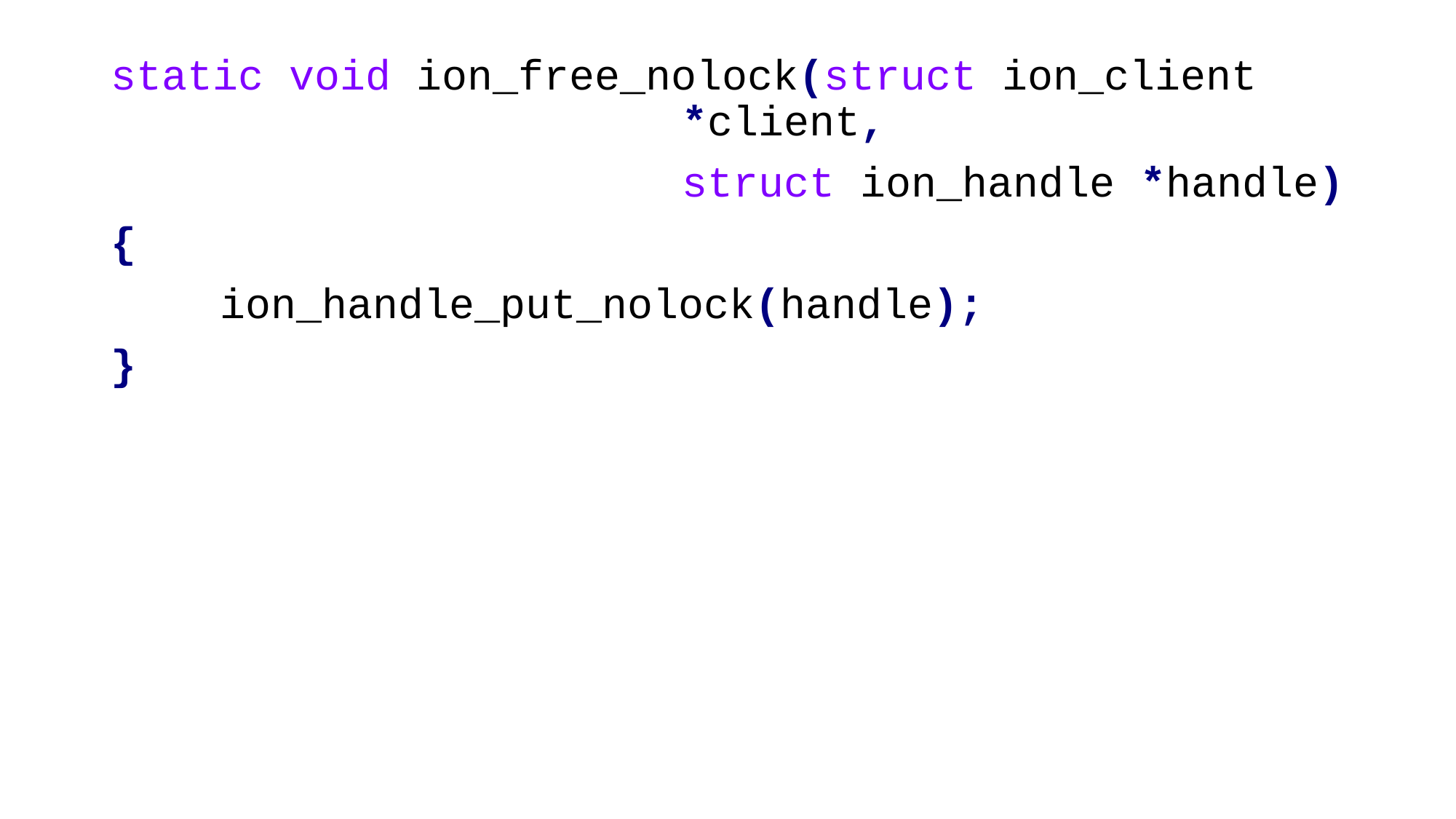

static void ion_free_nolock(struct ion_client 						 *client,
					 struct ion_handle *handle)
{
	ion_handle_put_nolock(handle);
}